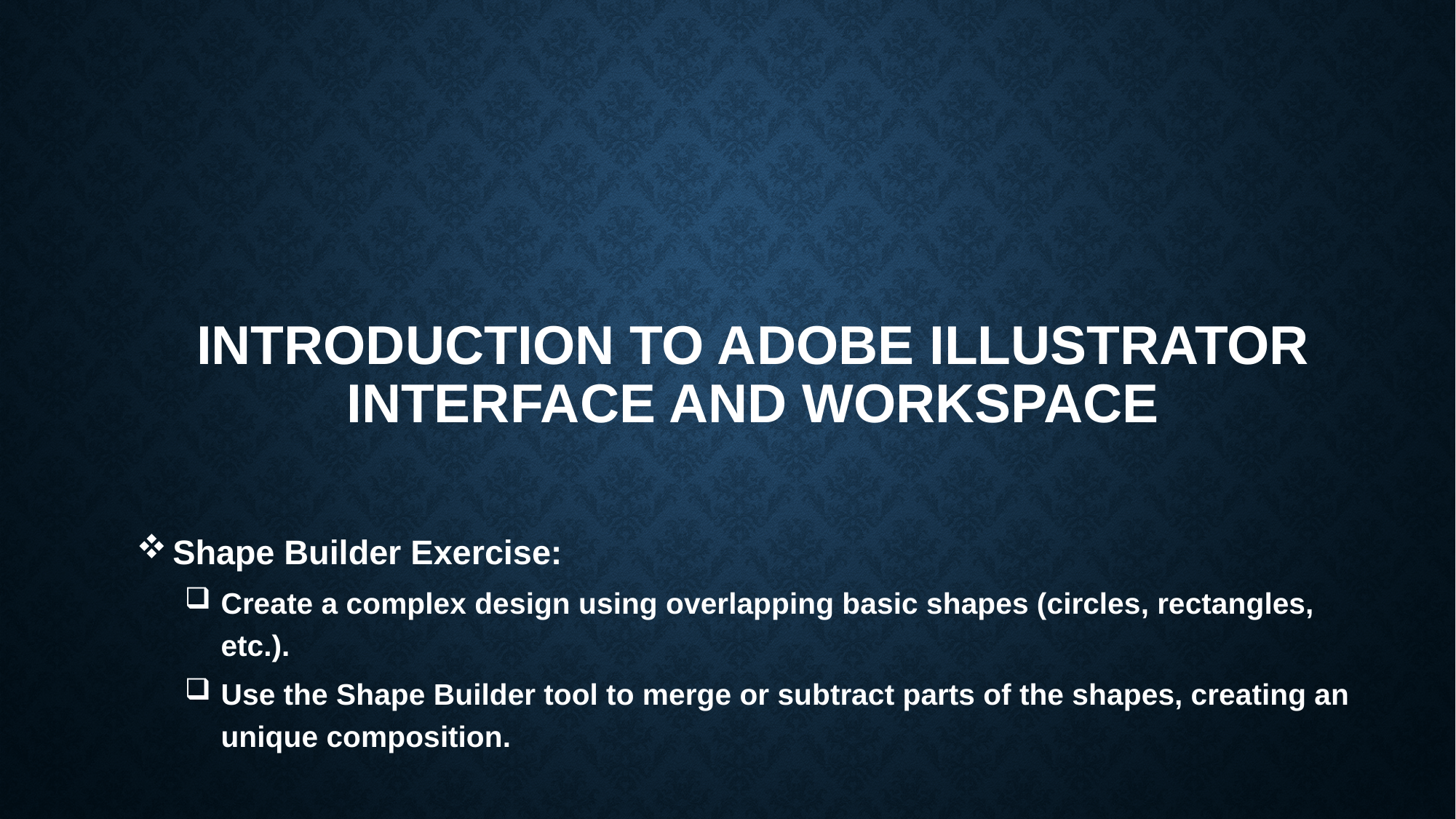

# Introduction to Adobe Illustrator Interface and Workspace
Shape Builder Exercise:
Create a complex design using overlapping basic shapes (circles, rectangles, etc.).
Use the Shape Builder tool to merge or subtract parts of the shapes, creating an unique composition.